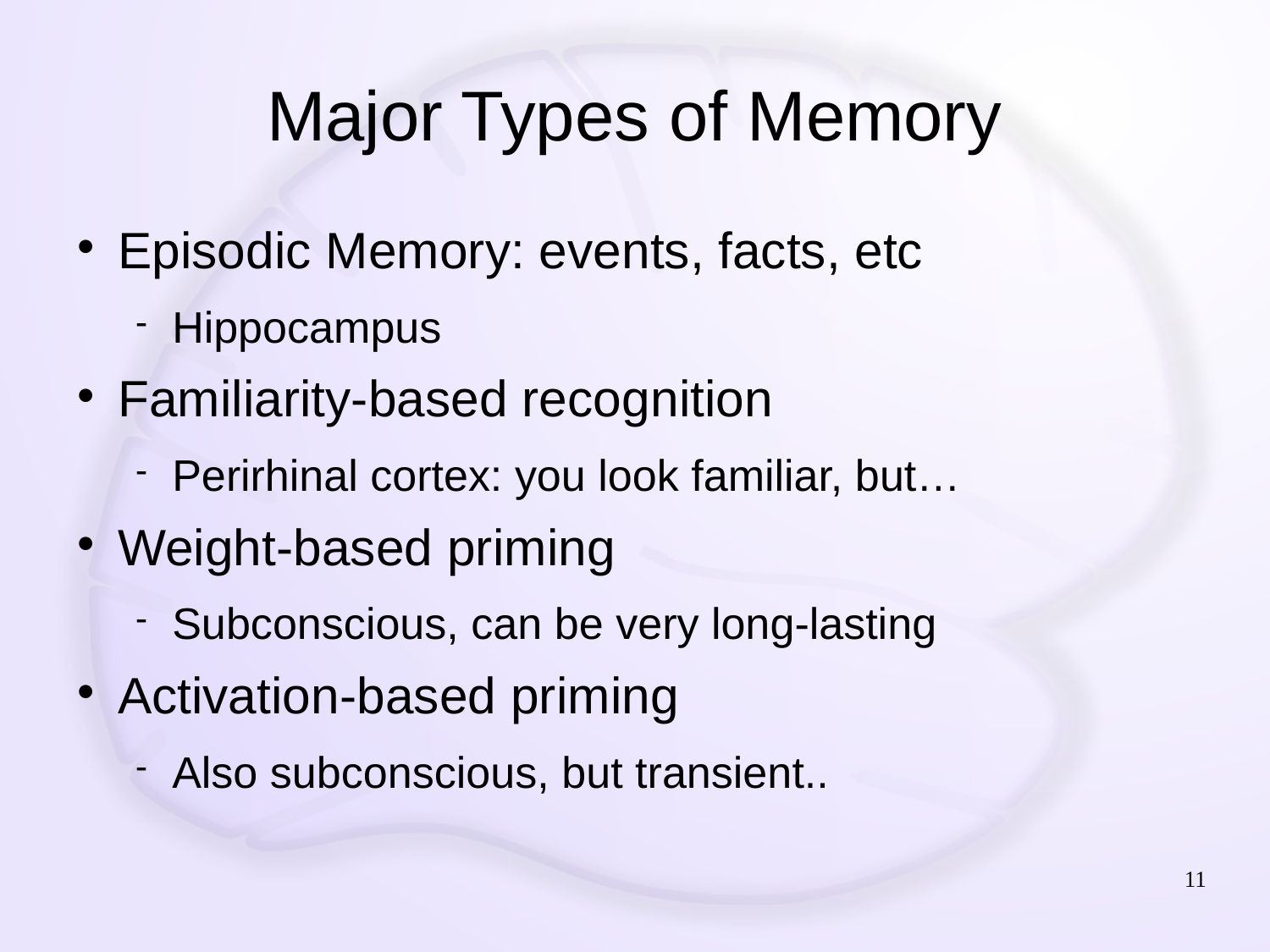

# Major Types of Memory
Episodic Memory: events, facts, etc
Hippocampus
Familiarity-based recognition
Perirhinal cortex: you look familiar, but…
Weight-based priming
Subconscious, can be very long-lasting
Activation-based priming
Also subconscious, but transient..
11